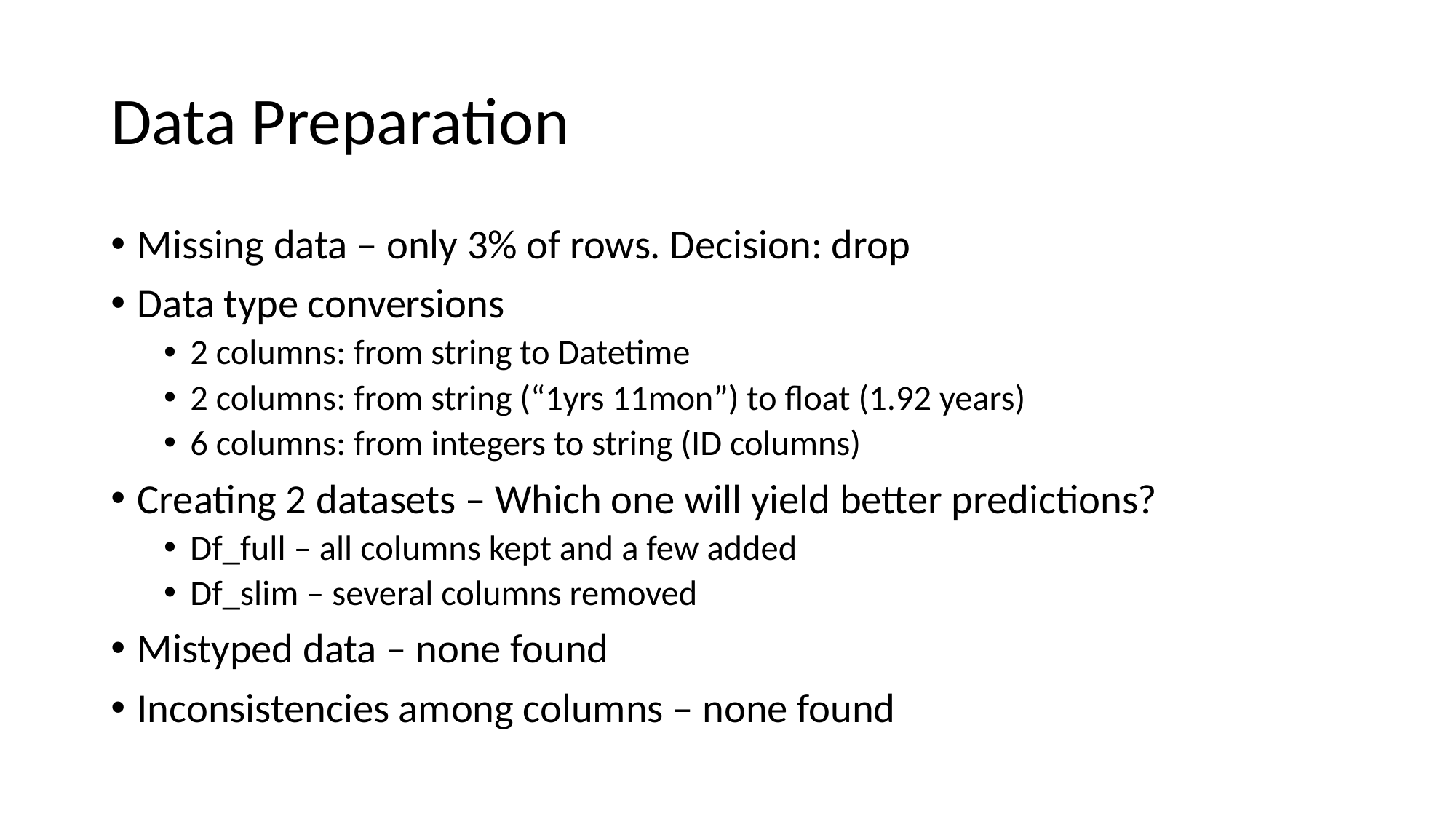

# Data Preparation
Missing data – only 3% of rows. Decision: drop
Data type conversions
2 columns: from string to Datetime
2 columns: from string (“1yrs 11mon”) to float (1.92 years)
6 columns: from integers to string (ID columns)
Creating 2 datasets – Which one will yield better predictions?
Df_full – all columns kept and a few added
Df_slim – several columns removed
Mistyped data – none found
Inconsistencies among columns – none found